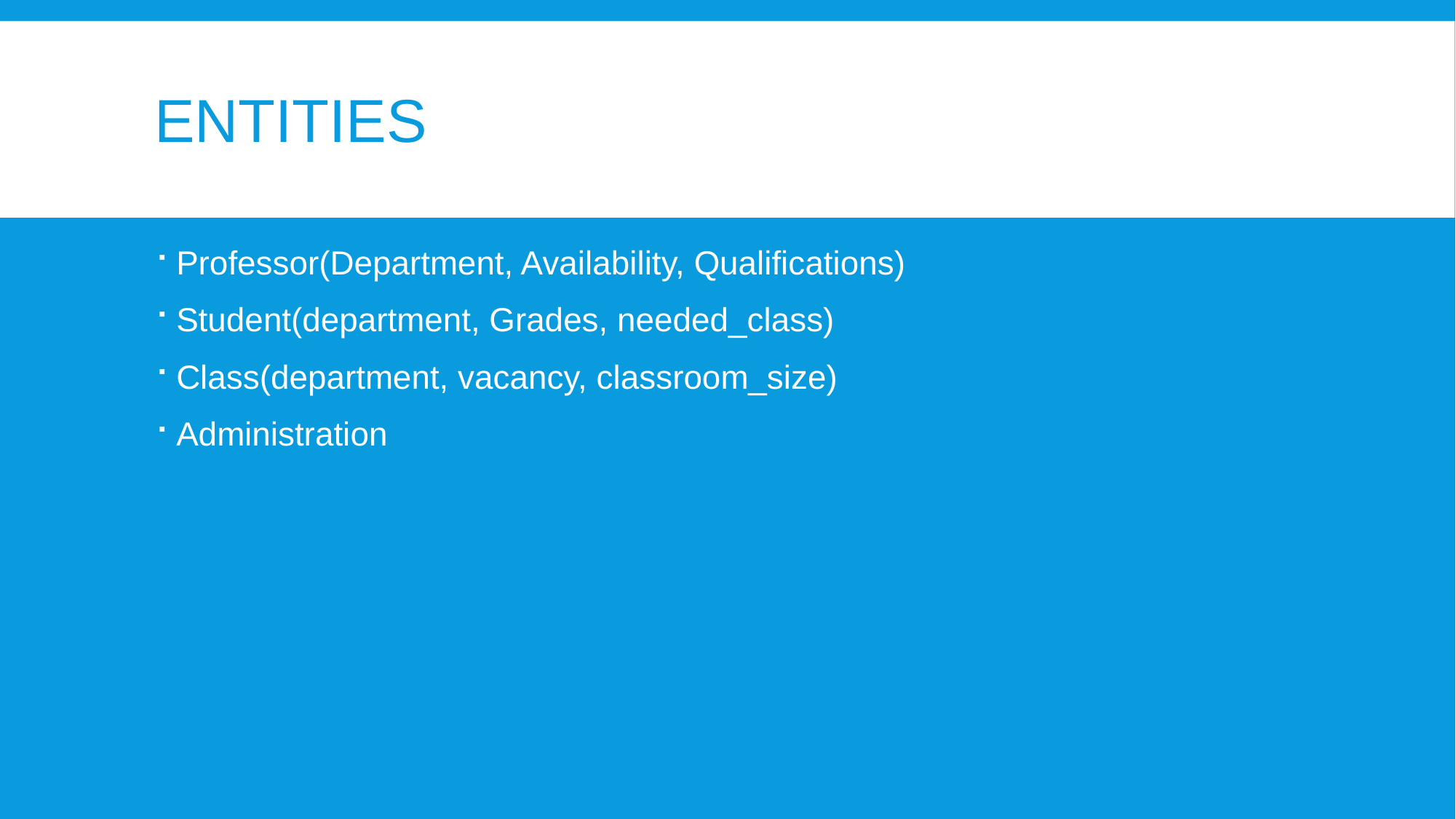

# ENtities
Professor(Department, Availability, Qualifications)
Student(department, Grades, needed_class)
Class(department, vacancy, classroom_size)
Administration